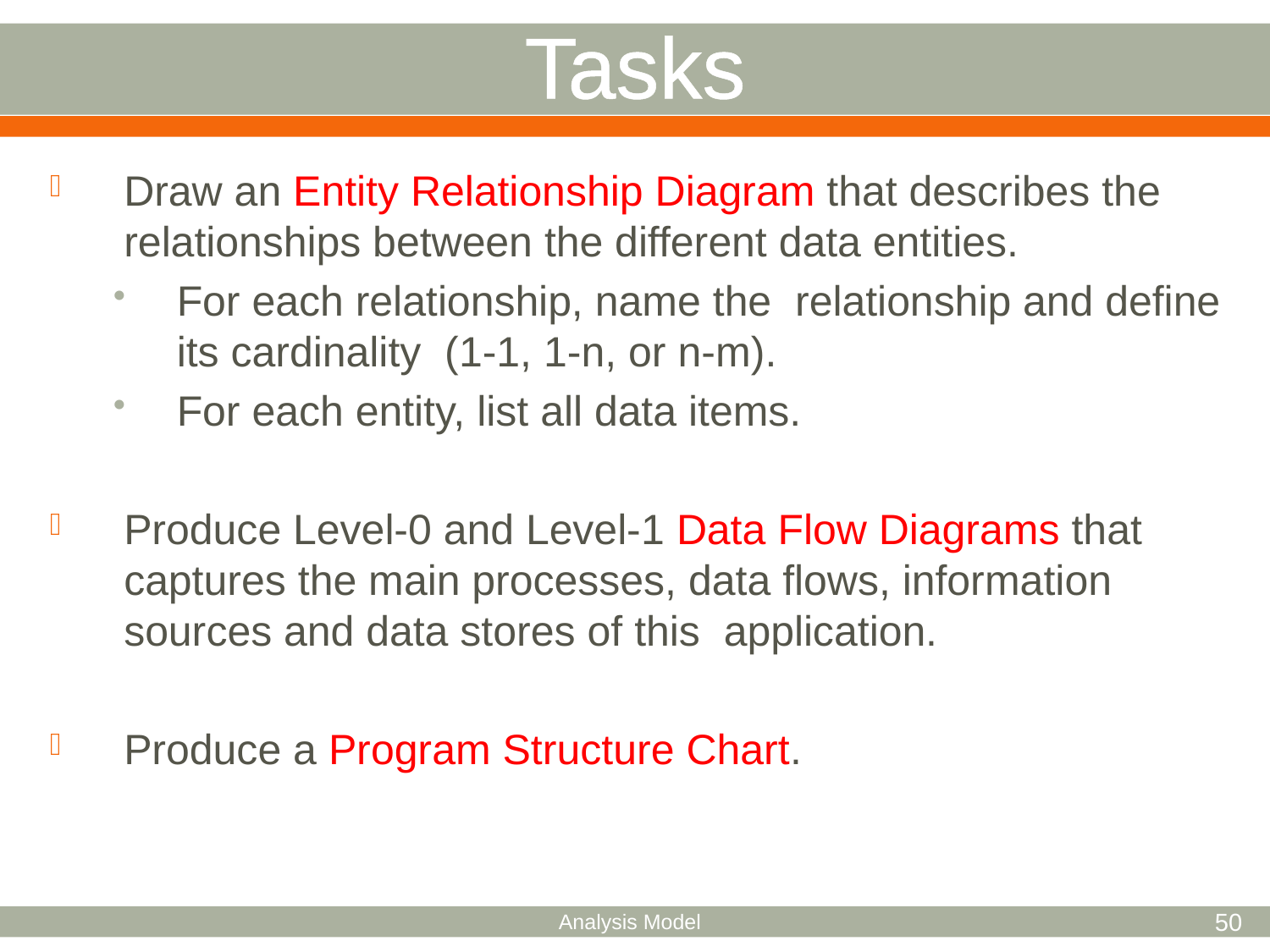

Tasks
Draw an Entity Relationship Diagram that describes the  relationships between the different data entities.
For each relationship, name the  relationship and define its cardinality  (1-1, 1-n, or n-m).
For each entity, list all data items.

Produce Level-0 and Level-1 Data Flow Diagrams that captures the main processes, data flows, information sources and data stores of this  application.

Produce a Program Structure Chart.
Analysis Model
50